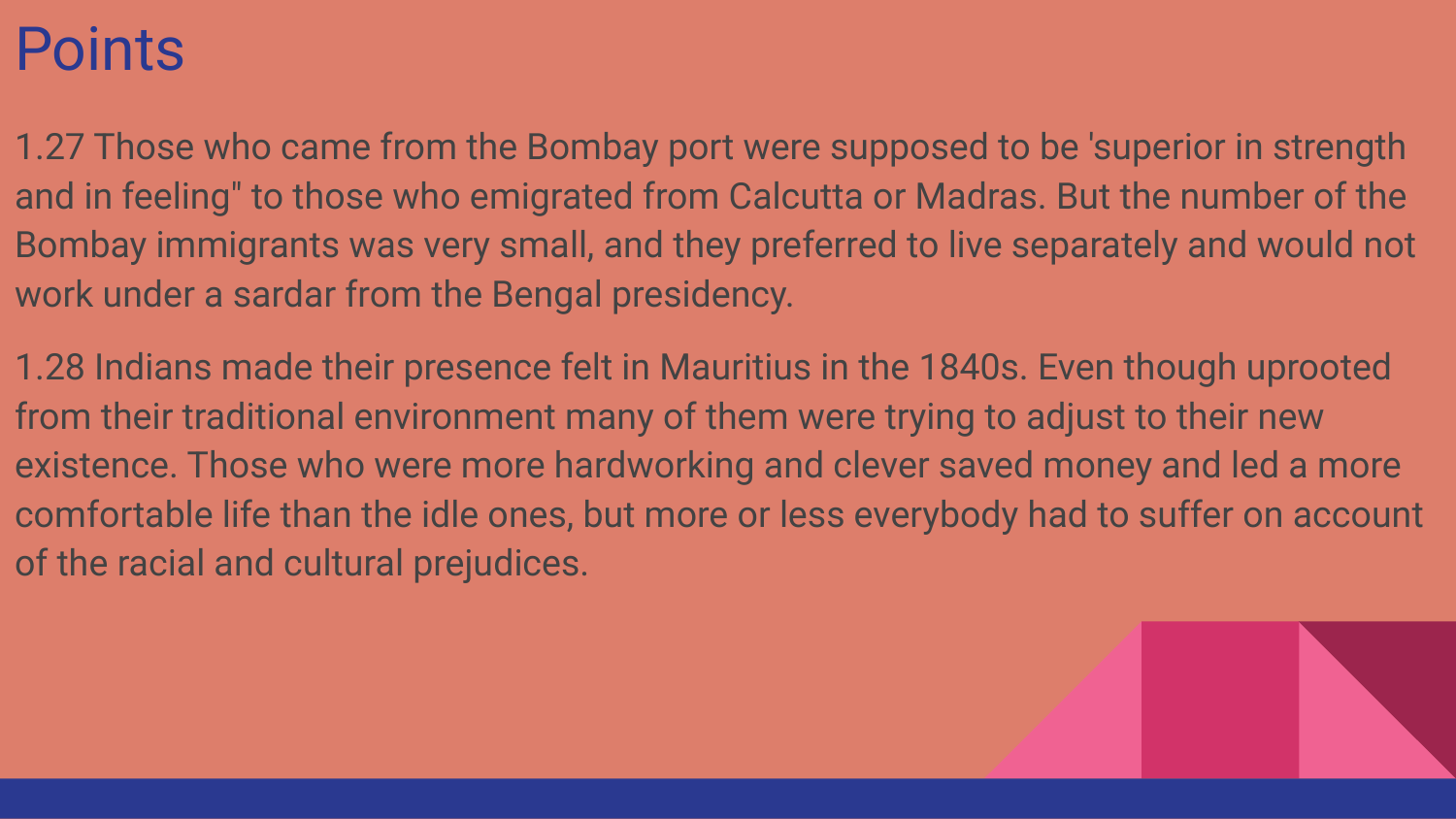

# Points
1.27 Those who came from the Bombay port were supposed to be 'superior in strength and in feeling" to those who emigrated from Calcutta or Madras. But the number of the Bombay immigrants was very small, and they preferred to live separately and would not work under a sardar from the Bengal presidency.
1.28 Indians made their presence felt in Mauritius in the 1840s. Even though uprooted from their traditional environment many of them were trying to adjust to their new existence. Those who were more hardworking and clever saved money and led a more comfortable life than the idle ones, but more or less everybody had to suffer on account of the racial and cultural prejudices.